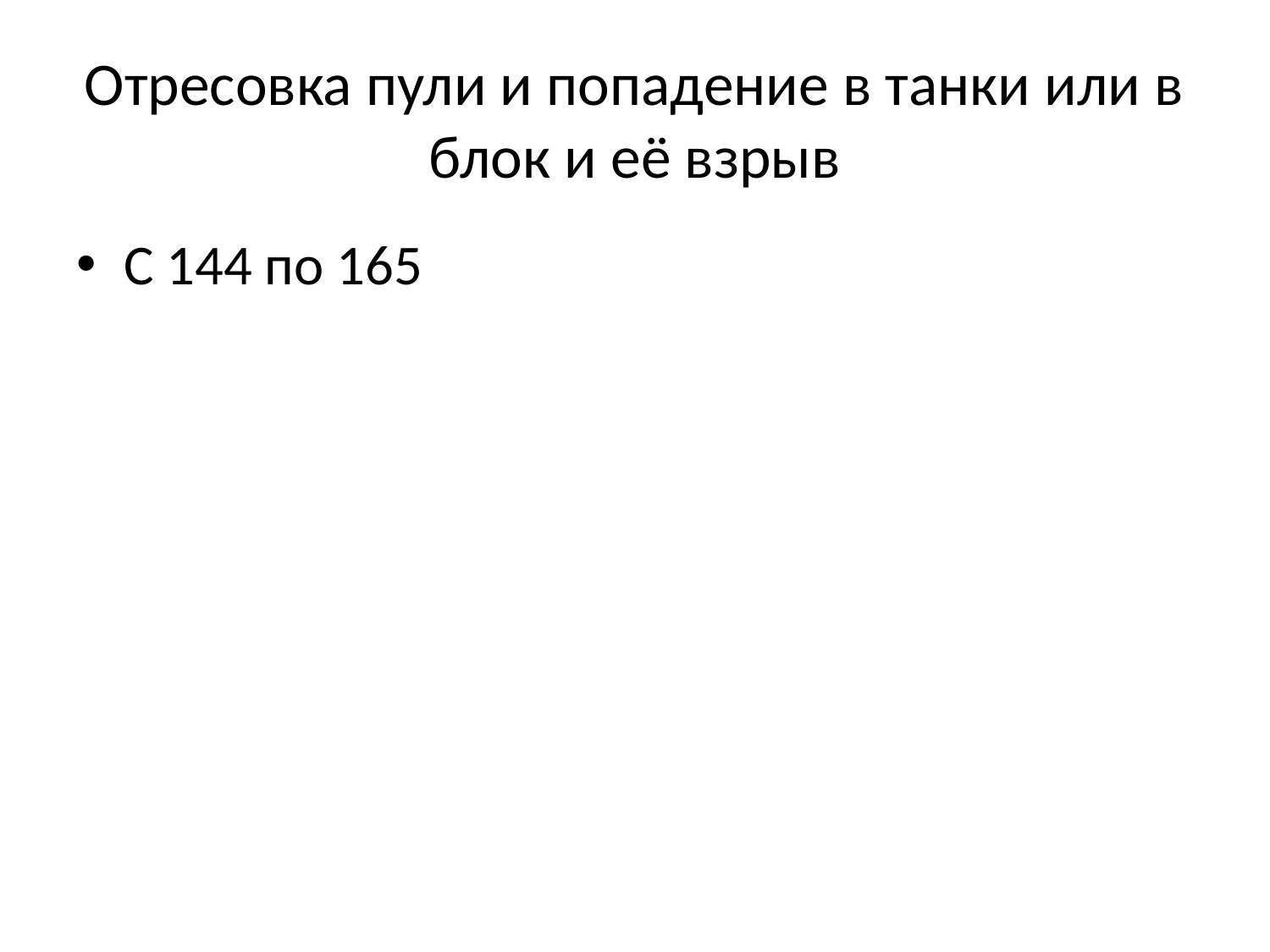

# Отресовка пули и попадение в танки или в блок и её взрыв
С 144 по 165